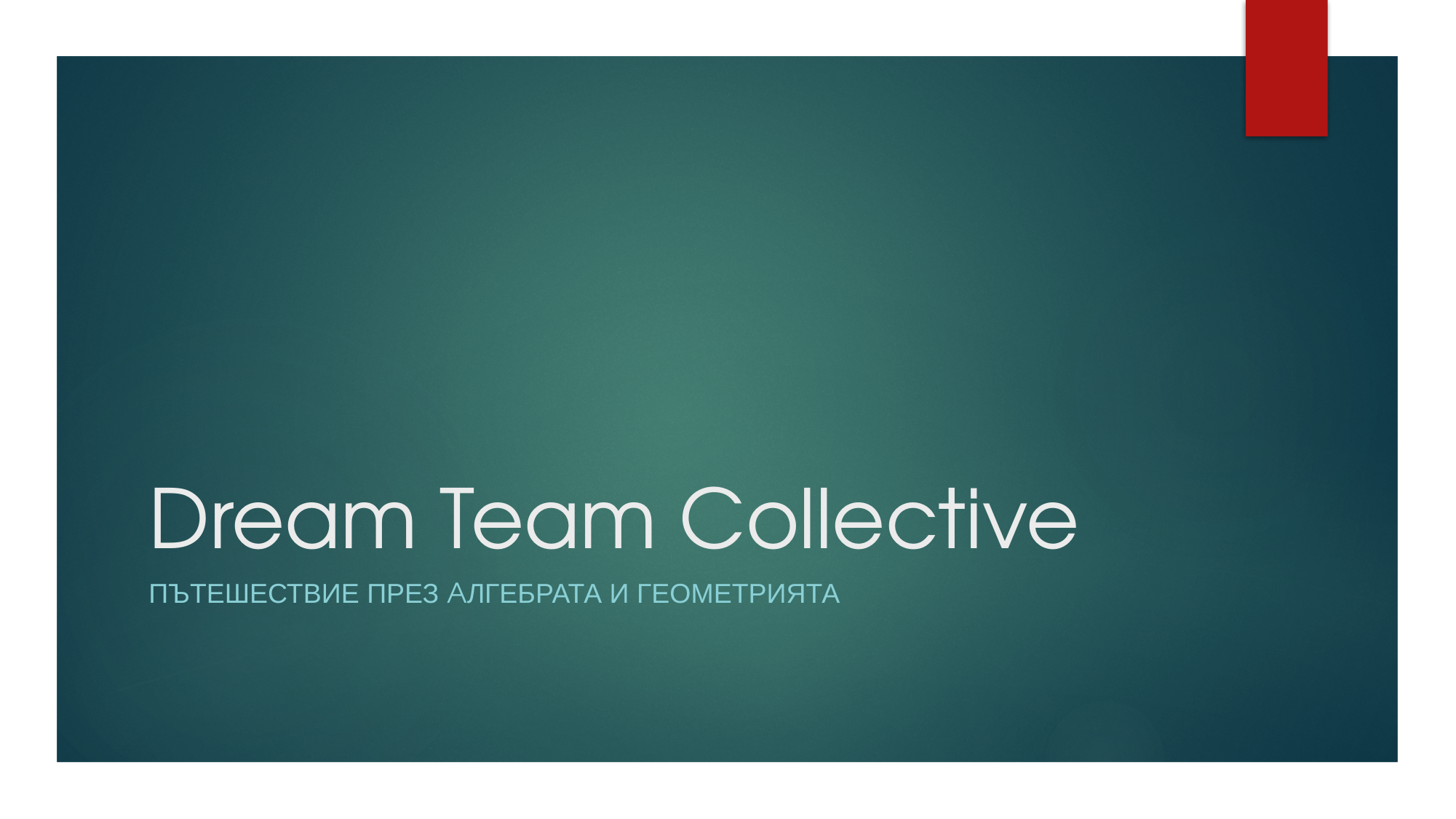

# Dream Team Collective
Пътешествие през Aлгебрата и Геометрията